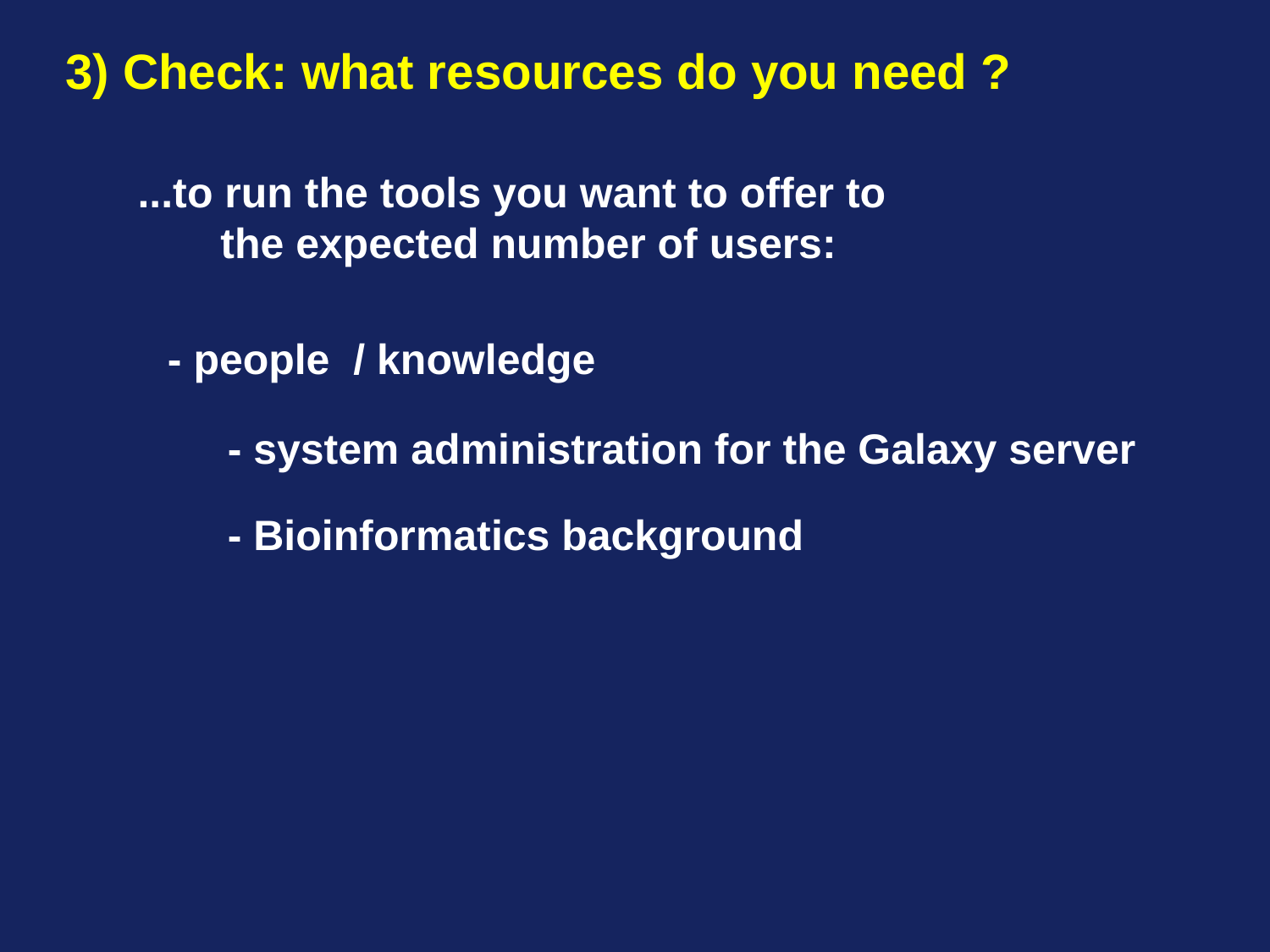

3) Check: what resources do you need ?
...to run the tools you want to offer to
       the expected number of users:
- people  / knowledge
- system administration for the Galaxy server
- Bioinformatics background